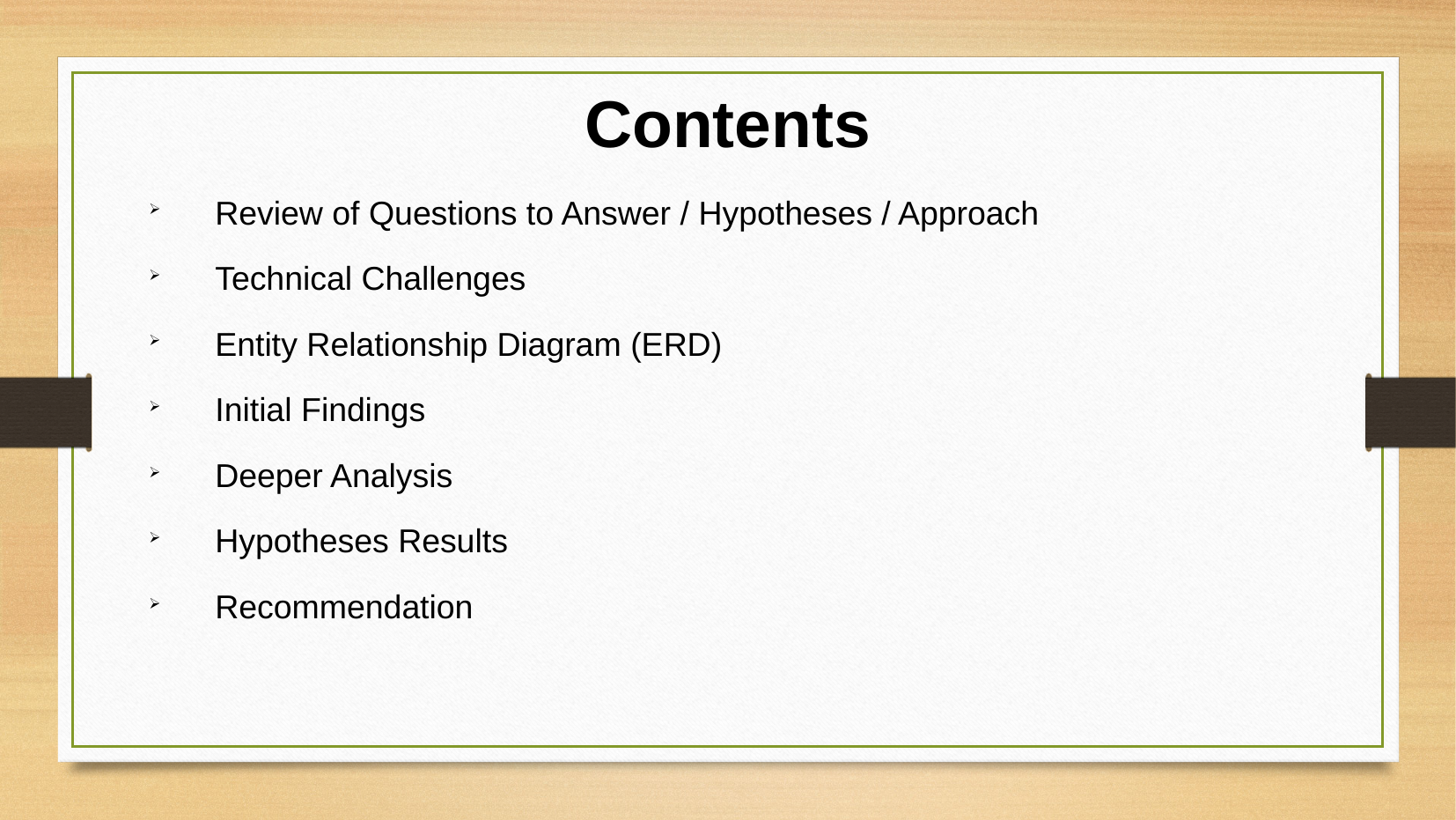

Contents
Review of Questions to Answer / Hypotheses / Approach
Technical Challenges
Entity Relationship Diagram (ERD)
Initial Findings
Deeper Analysis
Hypotheses Results
Recommendation